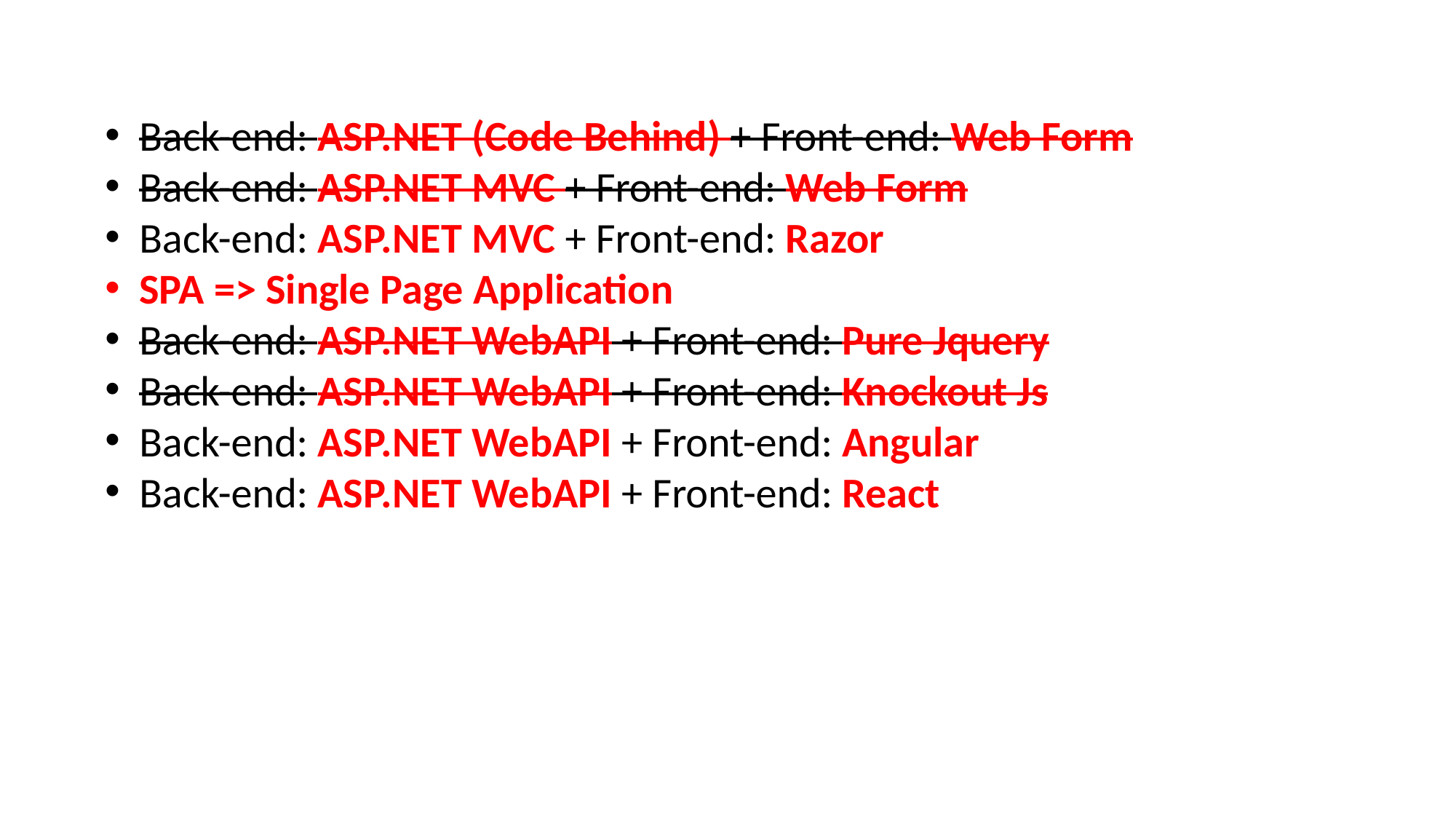

Back-end: ASP.NET (Code Behind) + Front-end: Web Form
Back-end: ASP.NET MVC + Front-end: Web Form
Back-end: ASP.NET MVC + Front-end: Razor
SPA => Single Page Application
Back-end: ASP.NET WebAPI + Front-end: Pure Jquery
Back-end: ASP.NET WebAPI + Front-end: Knockout Js
Back-end: ASP.NET WebAPI + Front-end: Angular
Back-end: ASP.NET WebAPI + Front-end: React